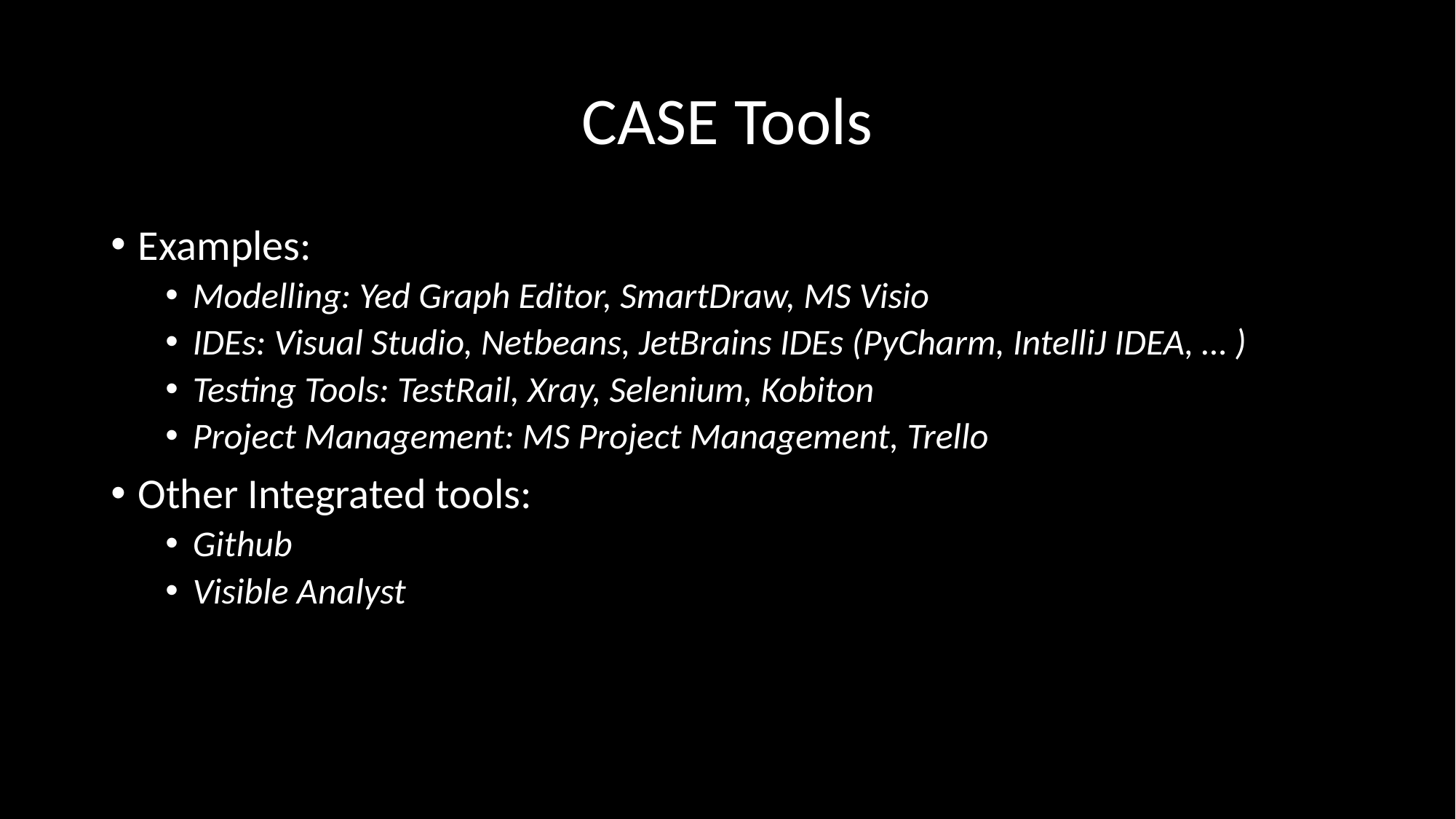

# CASE Tools
Examples:
Modelling: Yed Graph Editor, SmartDraw, MS Visio
IDEs: Visual Studio, Netbeans, JetBrains IDEs (PyCharm, IntelliJ IDEA, … )
Testing Tools: TestRail, Xray, Selenium, Kobiton
Project Management: MS Project Management, Trello
Other Integrated tools:
Github
Visible Analyst